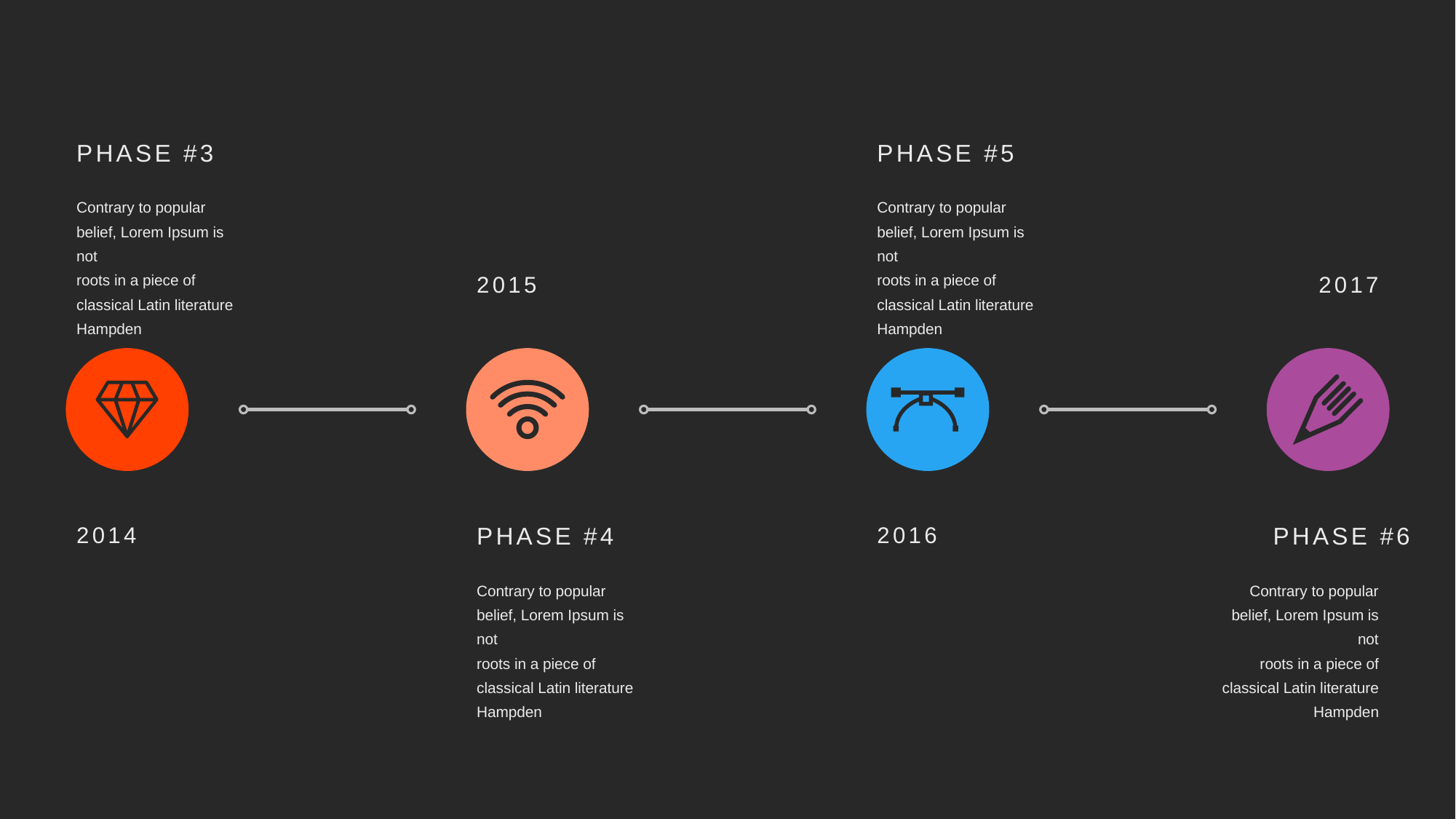

PHASE #3
PHASE #5
Contrary to popular belief, Lorem Ipsum is not
roots in a piece of classical Latin literature Hampden
Contrary to popular belief, Lorem Ipsum is not
roots in a piece of classical Latin literature Hampden
2015
2017

2014
PHASE #4
2016
PHASE #6
Contrary to popular belief, Lorem Ipsum is not
roots in a piece of classical Latin literature Hampden
Contrary to popular belief, Lorem Ipsum is not
roots in a piece of classical Latin literature Hampden